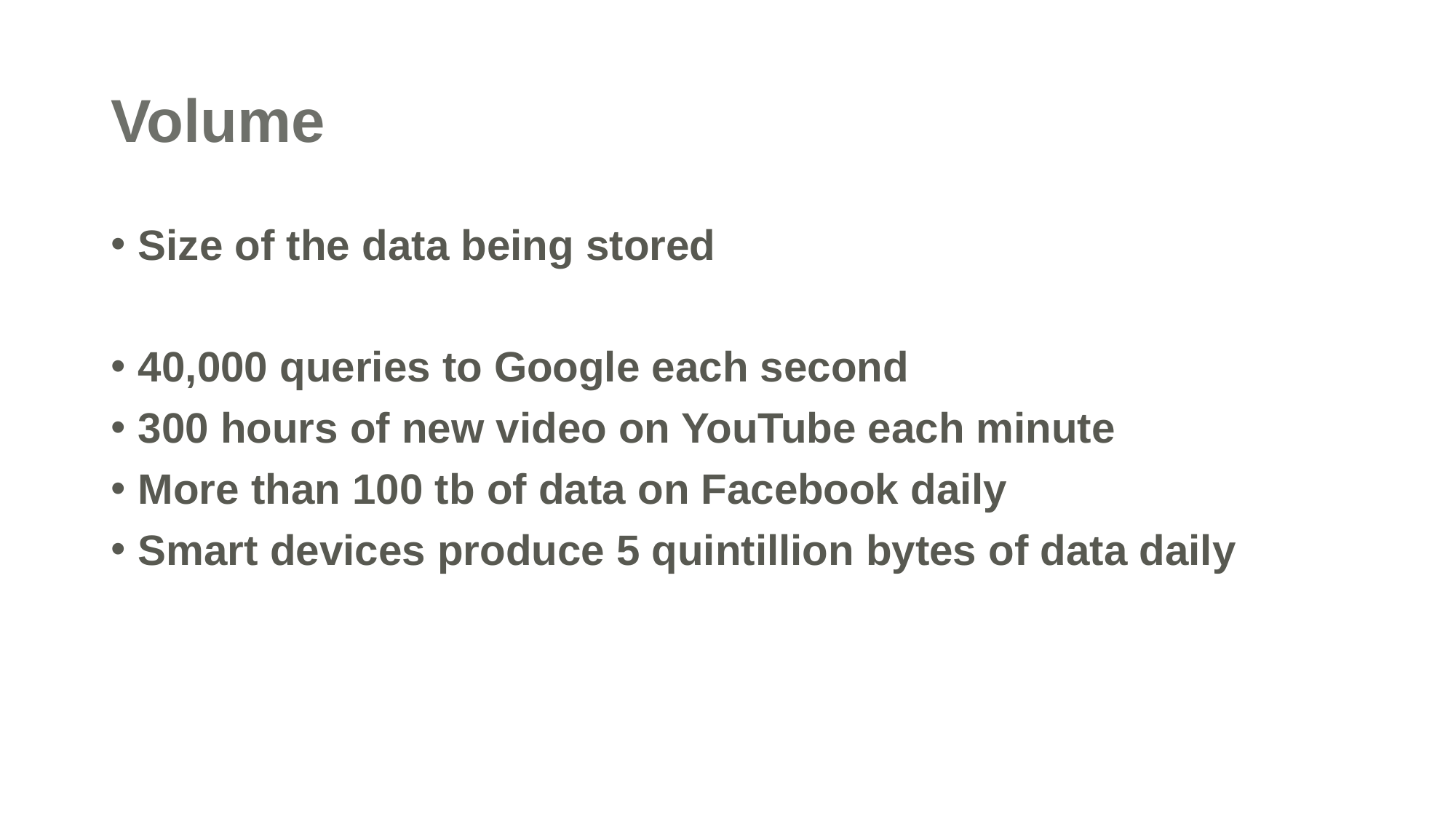

# Volume
Size of the data being stored

40,000 queries to Google each second
300 hours of new video on YouTube each minute
More than 100 tb of data on Facebook daily
Smart devices produce 5 quintillion bytes of data daily